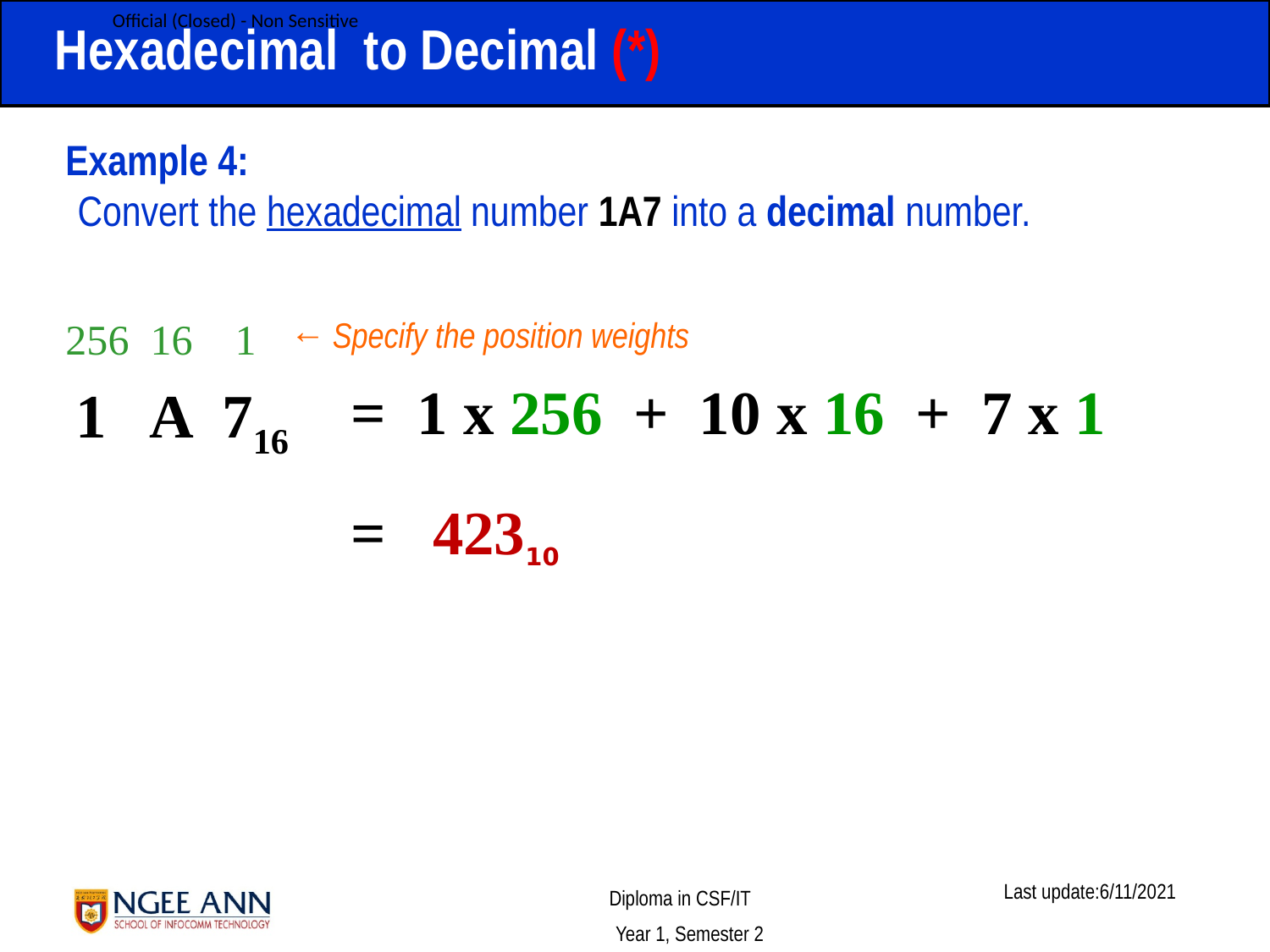

Hexadecimal  to Decimal (*)
Example 4:
Convert the hexadecimal number 1A7 into a decimal number.
256  16    1
← Specify the position weights
1   A  716
=  1 x 256  +  10 x 16  +  7 x 1

=   42310